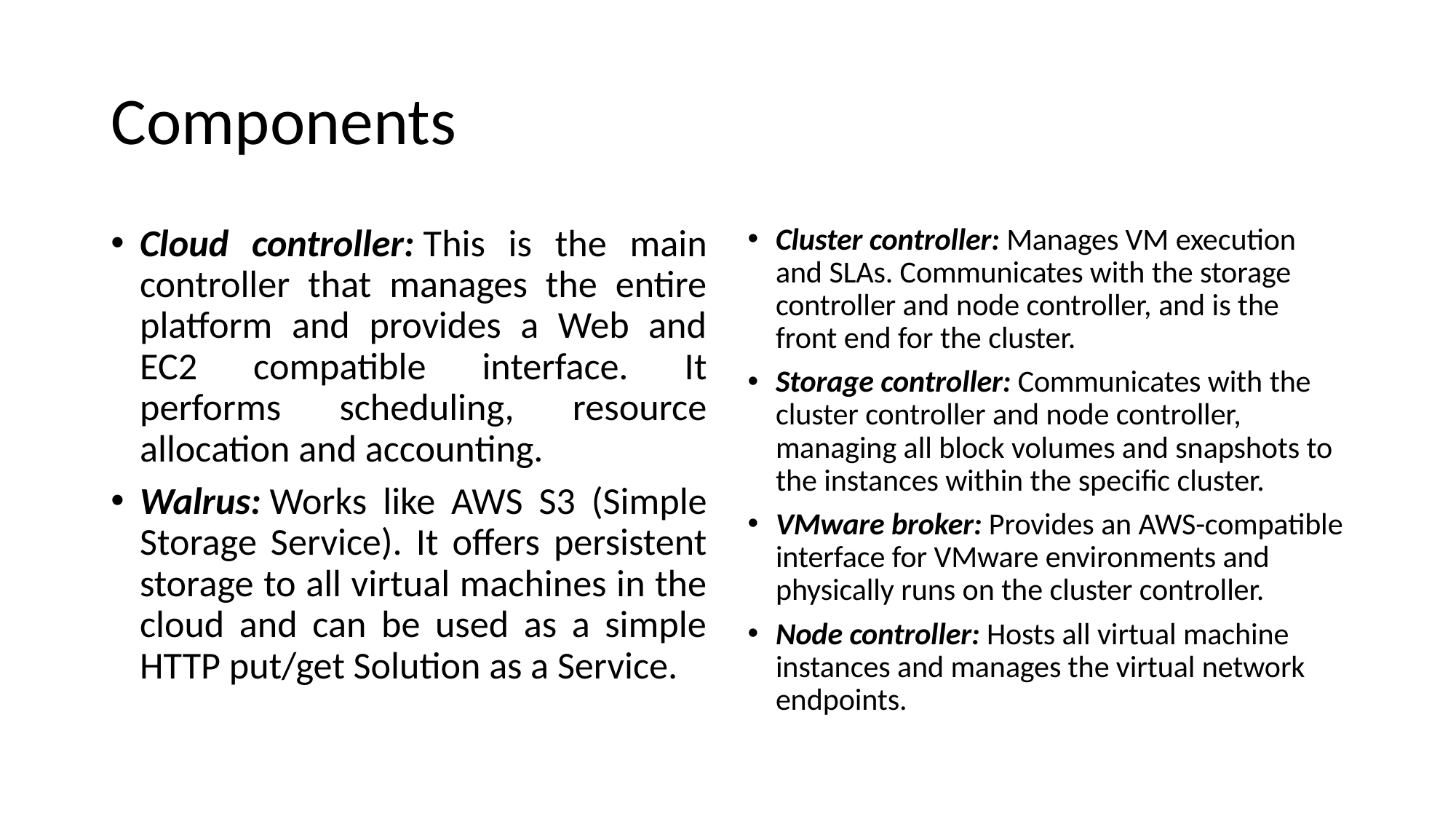

# Components
Cloud controller: This is the main controller that manages the entire platform and provides a Web and EC2 compatible interface. It performs scheduling, resource allocation and accounting.
Walrus: Works like AWS S3 (Simple Storage Service). It offers persistent storage to all virtual machines in the cloud and can be used as a simple HTTP put/get Solution as a Service.

Cluster controller: Manages VM execution and SLAs. Communicates with the storage controller and node controller, and is the front end for the cluster.
Storage controller: Communicates with the cluster controller and node controller, managing all block volumes and snapshots to the instances within the specific cluster.
VMware broker: Provides an AWS-compatible interface for VMware environments and physically runs on the cluster controller.
Node controller: Hosts all virtual machine instances and manages the virtual network endpoints.